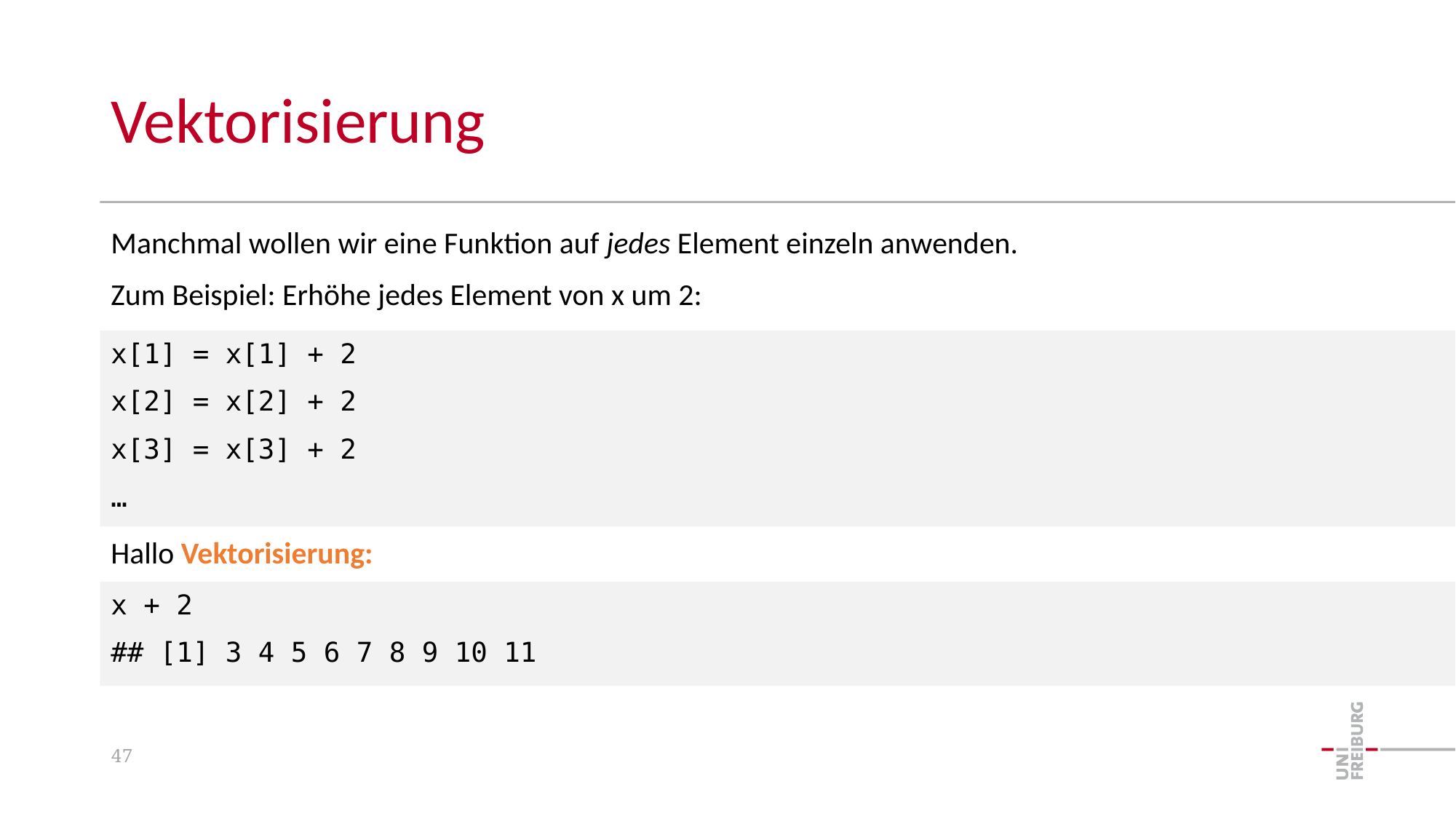

# Vektorisierung
Manchmal wollen wir eine Funktion auf jedes Element einzeln anwenden.
Zum Beispiel: Erhöhe jedes Element von x um 2:

Hallo Vektorisierung:

x[1] = x[1] + 2
x[2] = x[2] + 2
x[3] = x[3] + 2
…

x + 2
## [1] 3 4 5 6 7 8 9 10 11

47